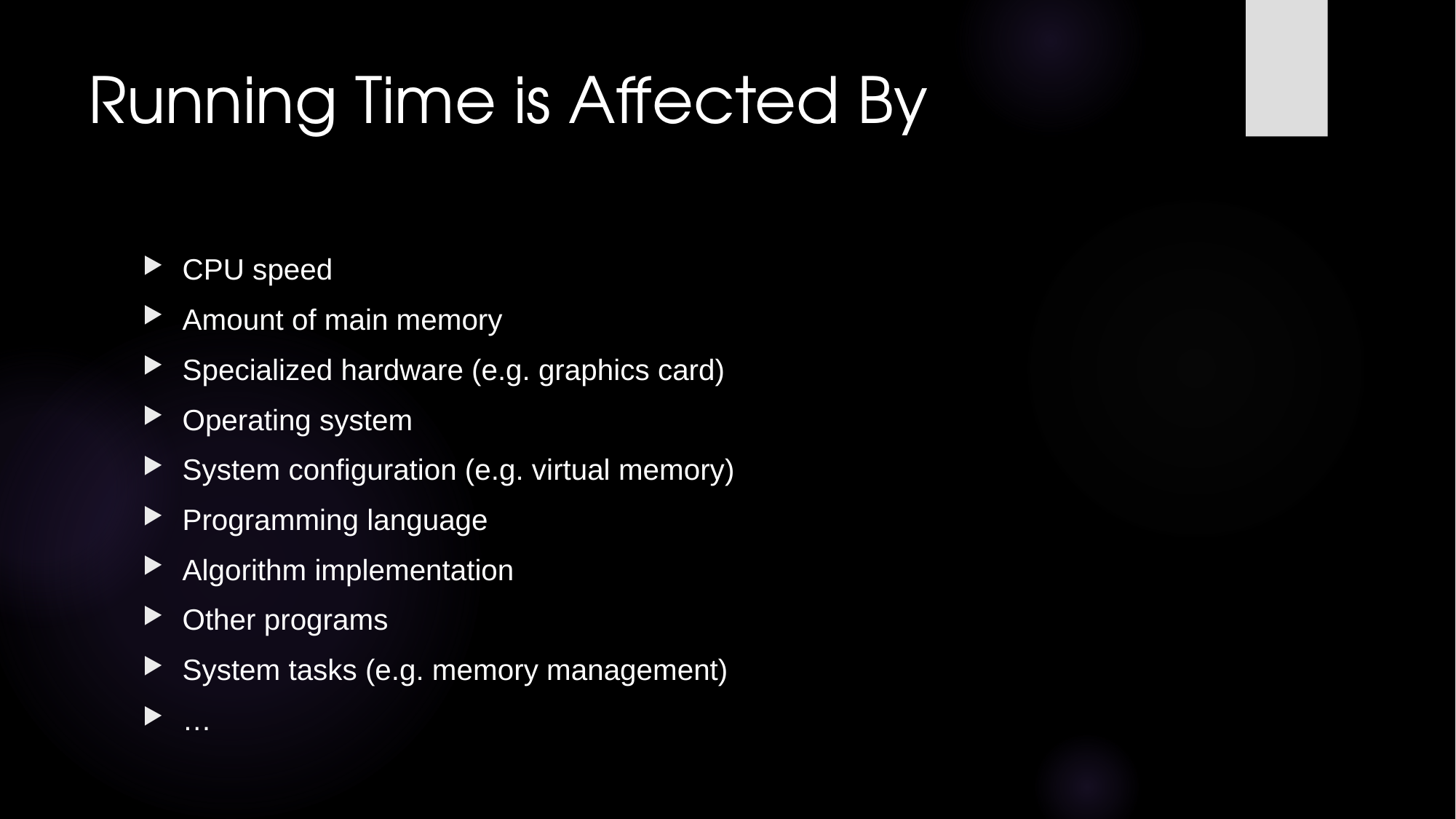

# Running Time is Affected By
CPU speed
Amount of main memory
Specialized hardware (e.g. graphics card)
Operating system
System configuration (e.g. virtual memory)
Programming language
Algorithm implementation
Other programs
System tasks (e.g. memory management)
…